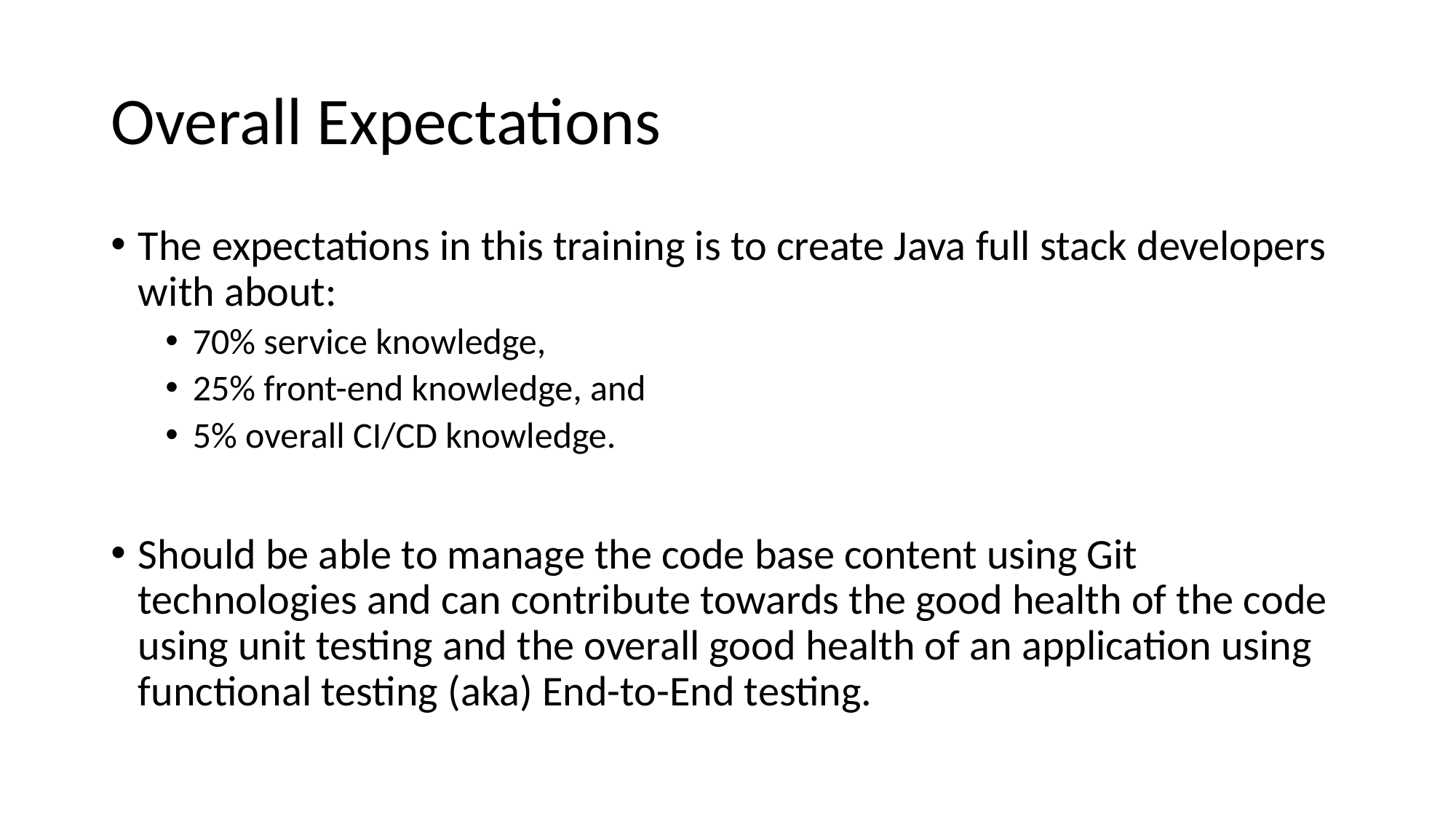

# Overall Expectations
The expectations in this training is to create Java full stack developers with about:
70% service knowledge,
25% front-end knowledge, and
5% overall CI/CD knowledge.

Should be able to manage the code base content using Git technologies and can contribute towards the good health of the code using unit testing and the overall good health of an application using functional testing (aka) End-to-End testing.